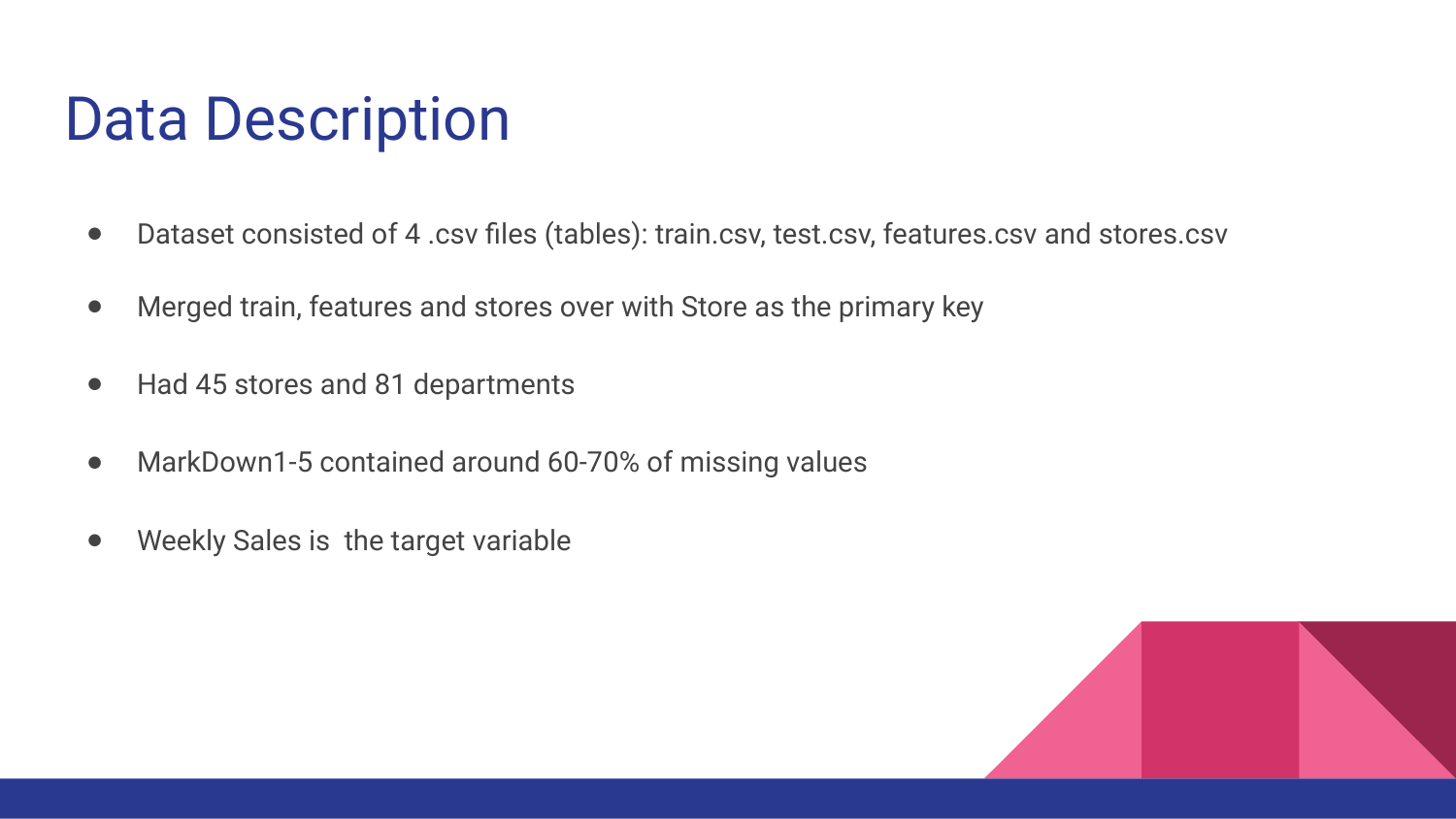

# Data Description
Dataset consisted of 4 .csv files (tables): train.csv, test.csv, features.csv and stores.csv
Merged train, features and stores over with Store as the primary key
Had 45 stores and 81 departments
MarkDown1-5 contained around 60-70% of missing values
Weekly Sales is  the target variable